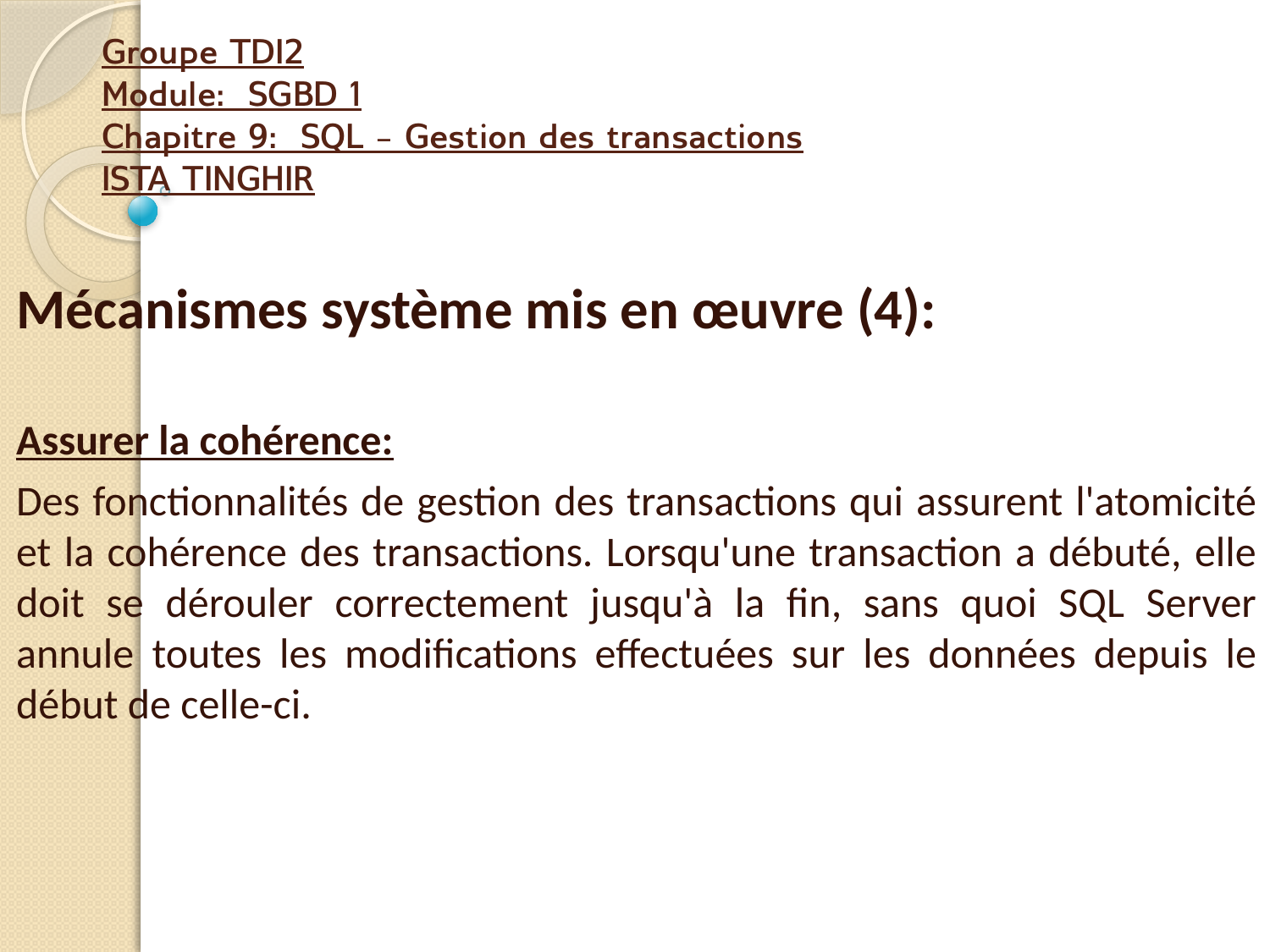

# Groupe TDI2 Module:  SGBD 1 Chapitre 9:  SQL – Gestion des transactions ISTA TINGHIR

Mécanismes système mis en œuvre (4):

Assurer la cohérence:
Des fonctionnalités de gestion des transactions qui assurent l'atomicité et la cohérence des transactions. Lorsqu'une transaction a débuté, elle doit se dérouler correctement jusqu'à la fin, sans quoi SQL Server annule toutes les modifications effectuées sur les données depuis le début de celle-ci.